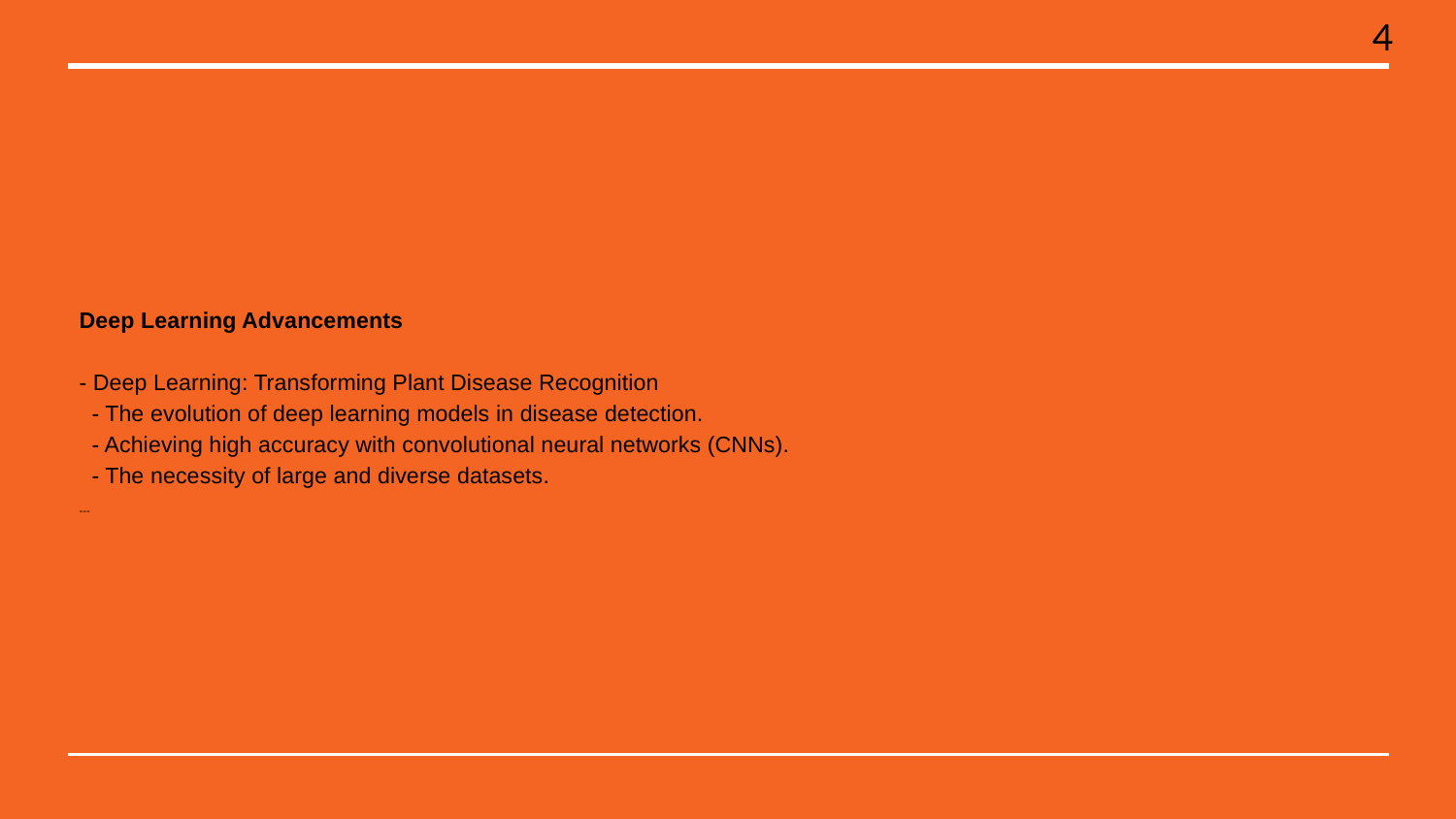

4
# Deep Learning Advancements

- Deep Learning: Transforming Plant Disease Recognition
  - The evolution of deep learning models in disease detection.
  - Achieving high accuracy with convolutional neural networks (CNNs).
  - The necessity of large and diverse datasets.

---